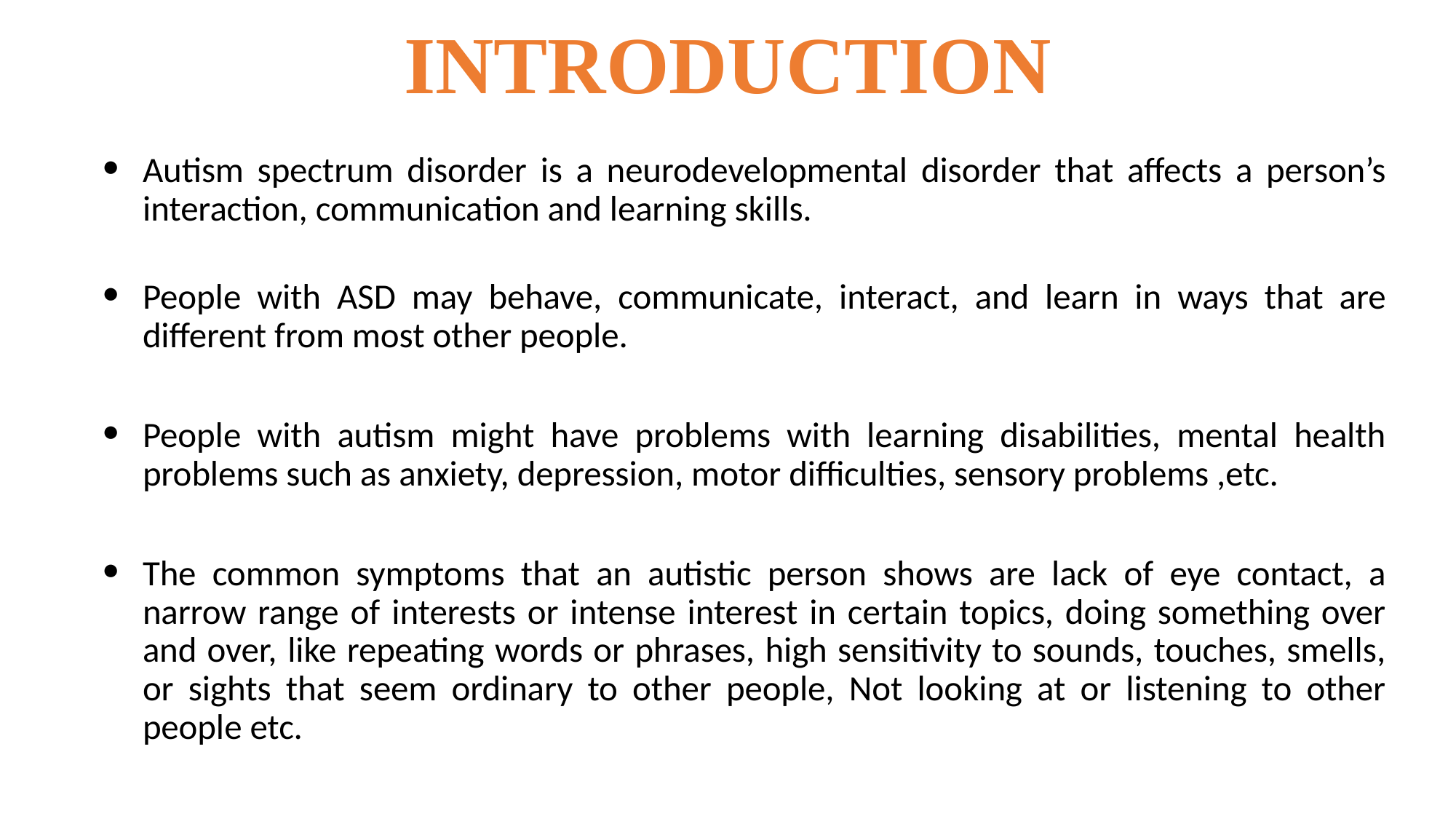

# INTRODUCTION
Autism spectrum disorder is a neurodevelopmental disorder that affects a person’s interaction, communication and learning skills.

People with ASD may behave, communicate, interact, and learn in ways that are different from most other people.

People with autism might have problems with learning disabilities, mental health problems such as anxiety, depression, motor difficulties, sensory problems ,etc.

The common symptoms that an autistic person shows are lack of eye contact, a narrow range of interests or intense interest in certain topics, doing something over and over, like repeating words or phrases, high sensitivity to sounds, touches, smells, or sights that seem ordinary to other people, Not looking at or listening to other people etc.